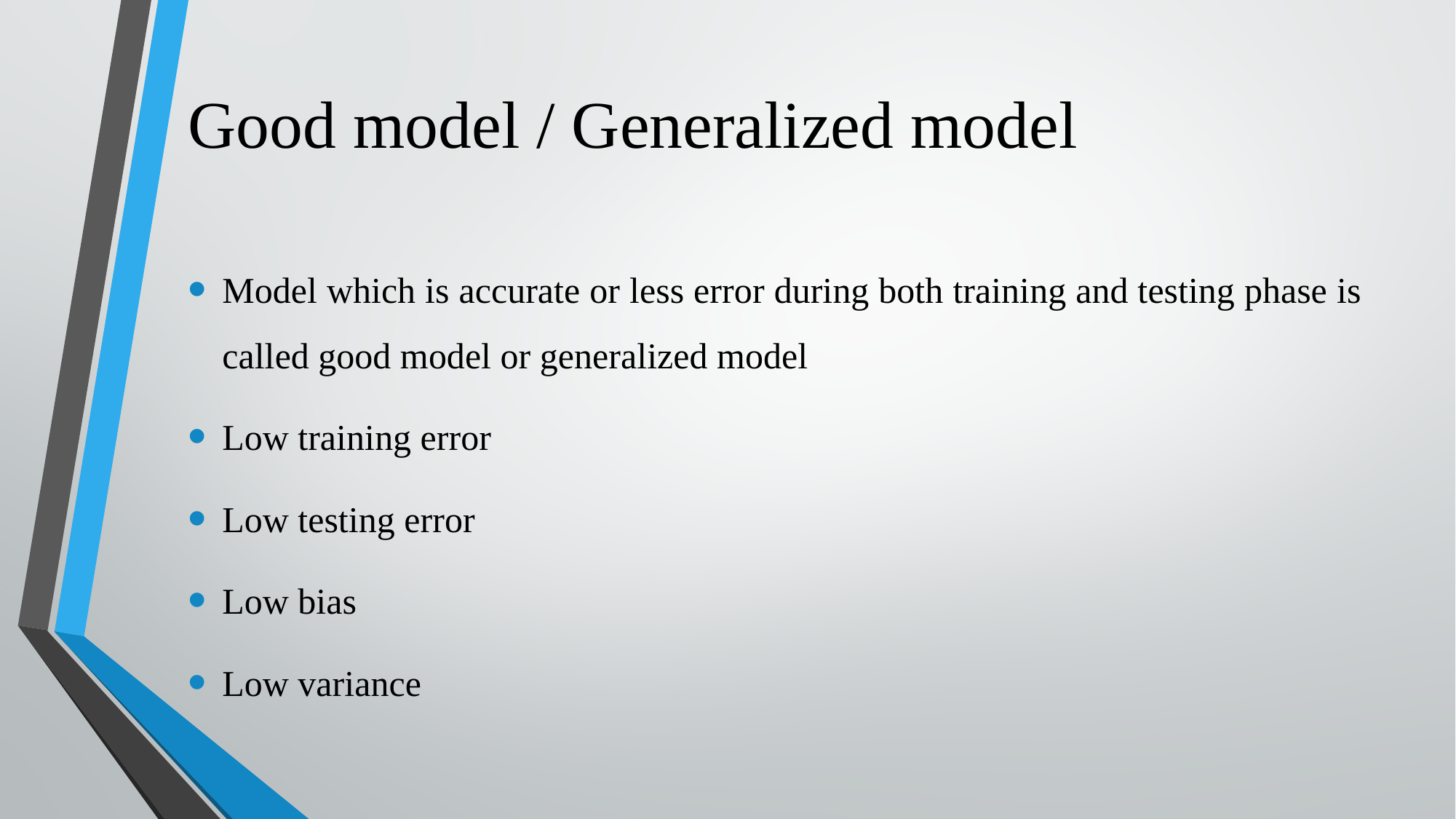

# Good model / Generalized model
Model which is accurate or less error during both training and testing phase is called good model or generalized model
Low training error
Low testing error
Low bias
Low variance